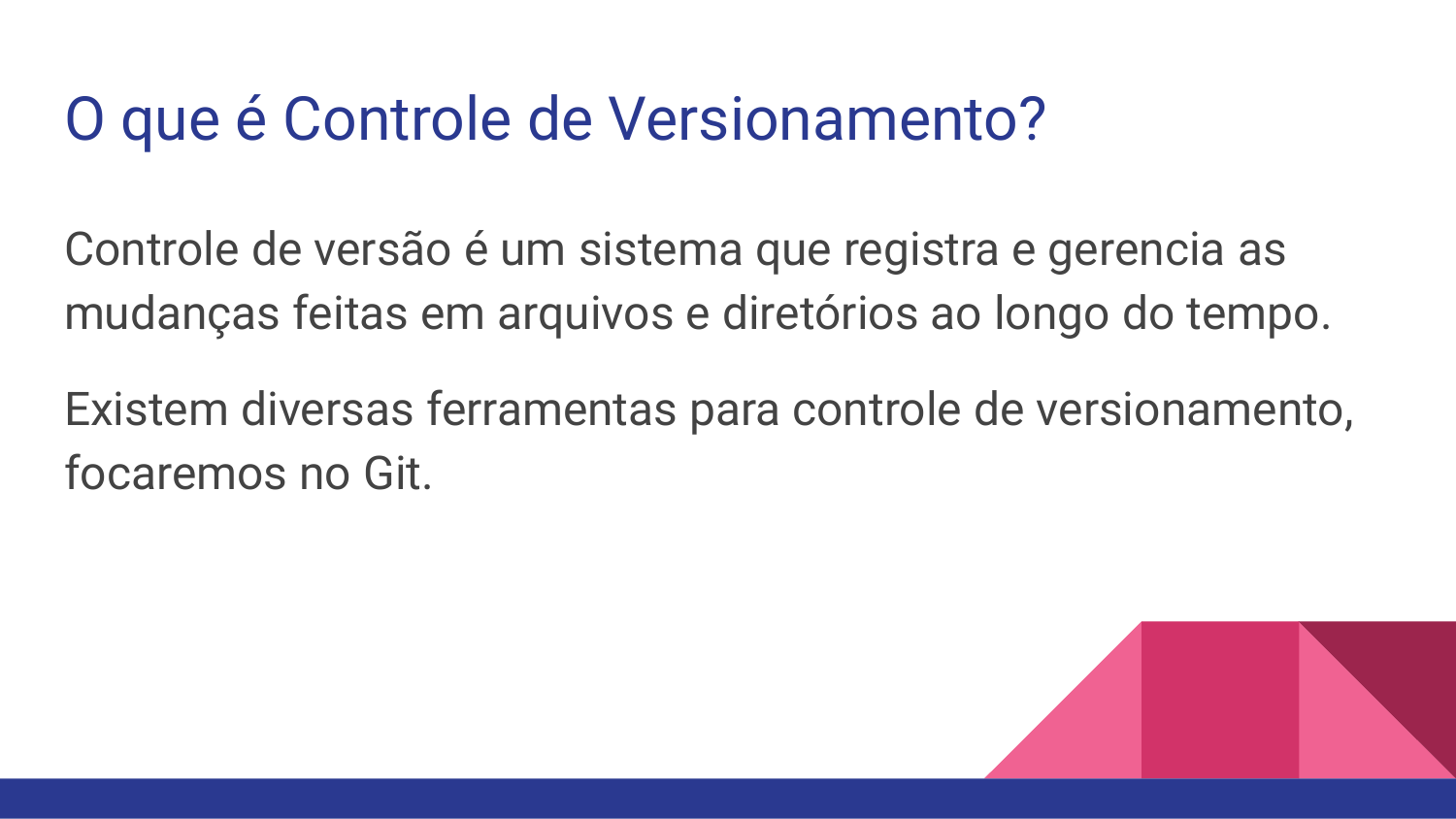

# O que é Controle de Versionamento?
Controle de versão é um sistema que registra e gerencia as mudanças feitas em arquivos e diretórios ao longo do tempo.
Existem diversas ferramentas para controle de versionamento, focaremos no Git.